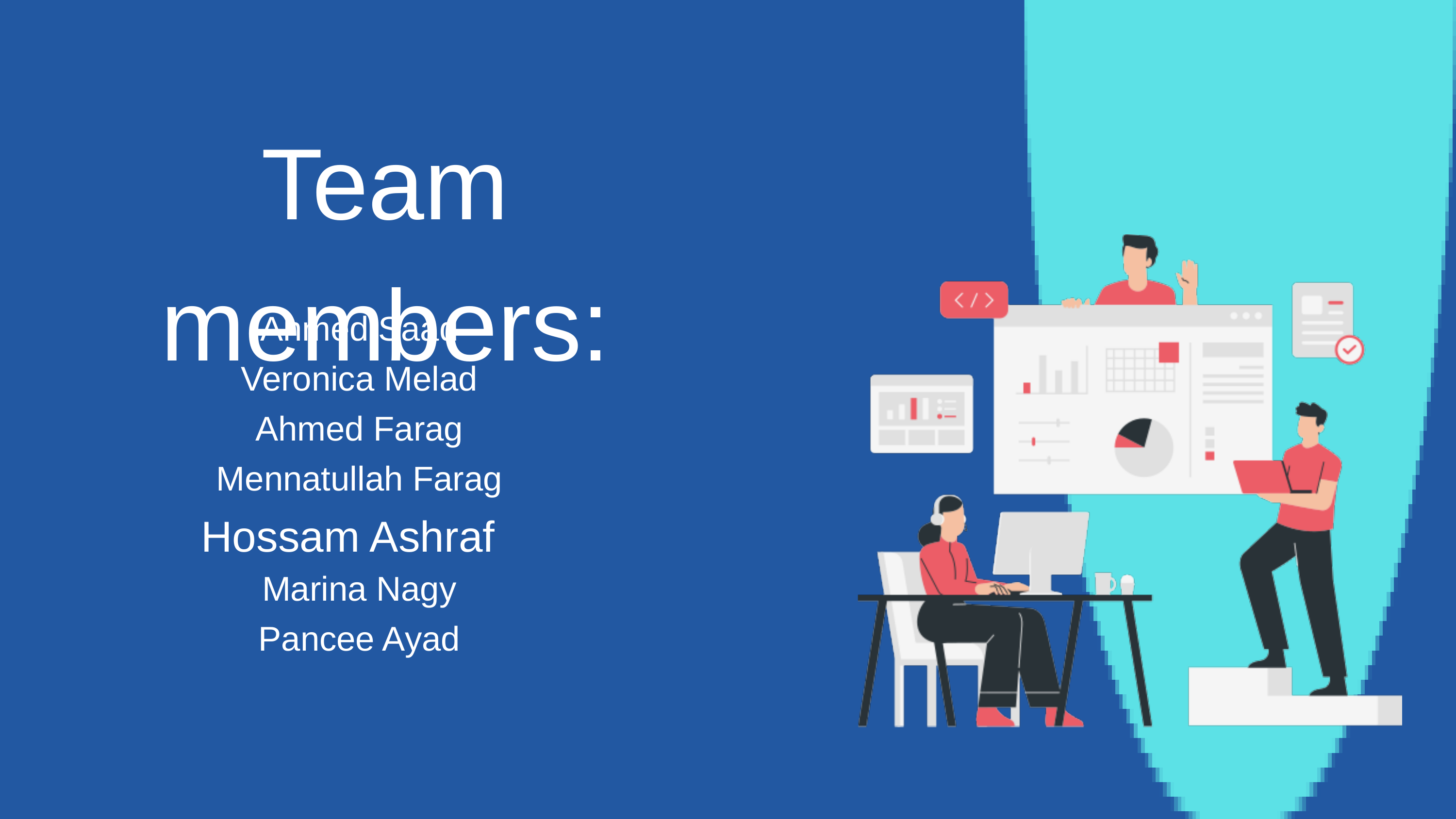

Team members:

Ahmed Saad
Veronica Melad
Ahmed Farag
Mennatullah Farag
Hossam Ashraf
Marina Nagy
Pancee Ayad